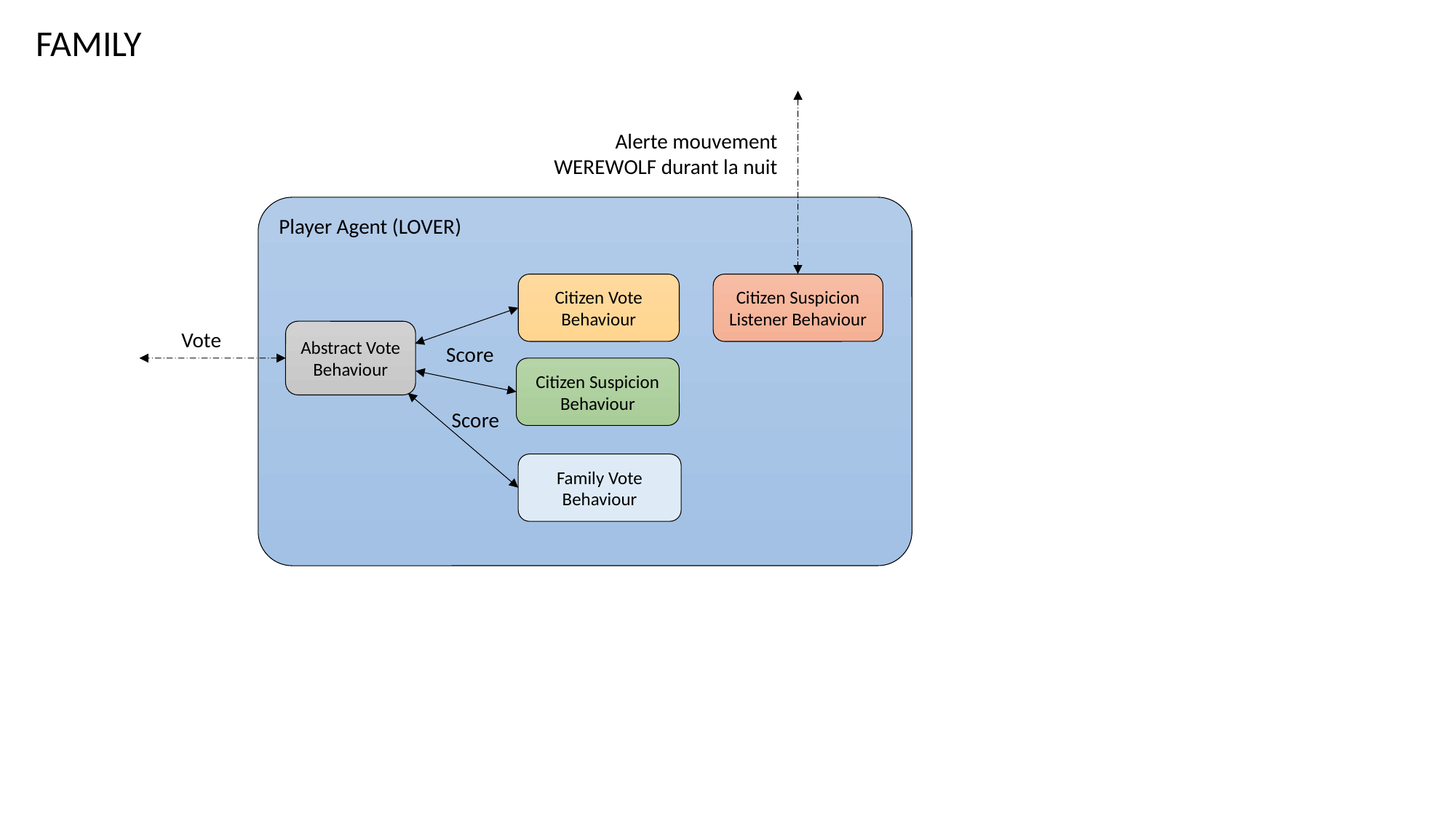

FAMILY
Alerte mouvement
WEREWOLF durant la nuit

Player Agent (LOVER)
Citizen Vote Behaviour
Citizen Suspicion Listener Behaviour
Vote
Abstract Vote Behaviour
Score
Citizen Suspicion Behaviour
Score
Family Vote Behaviour